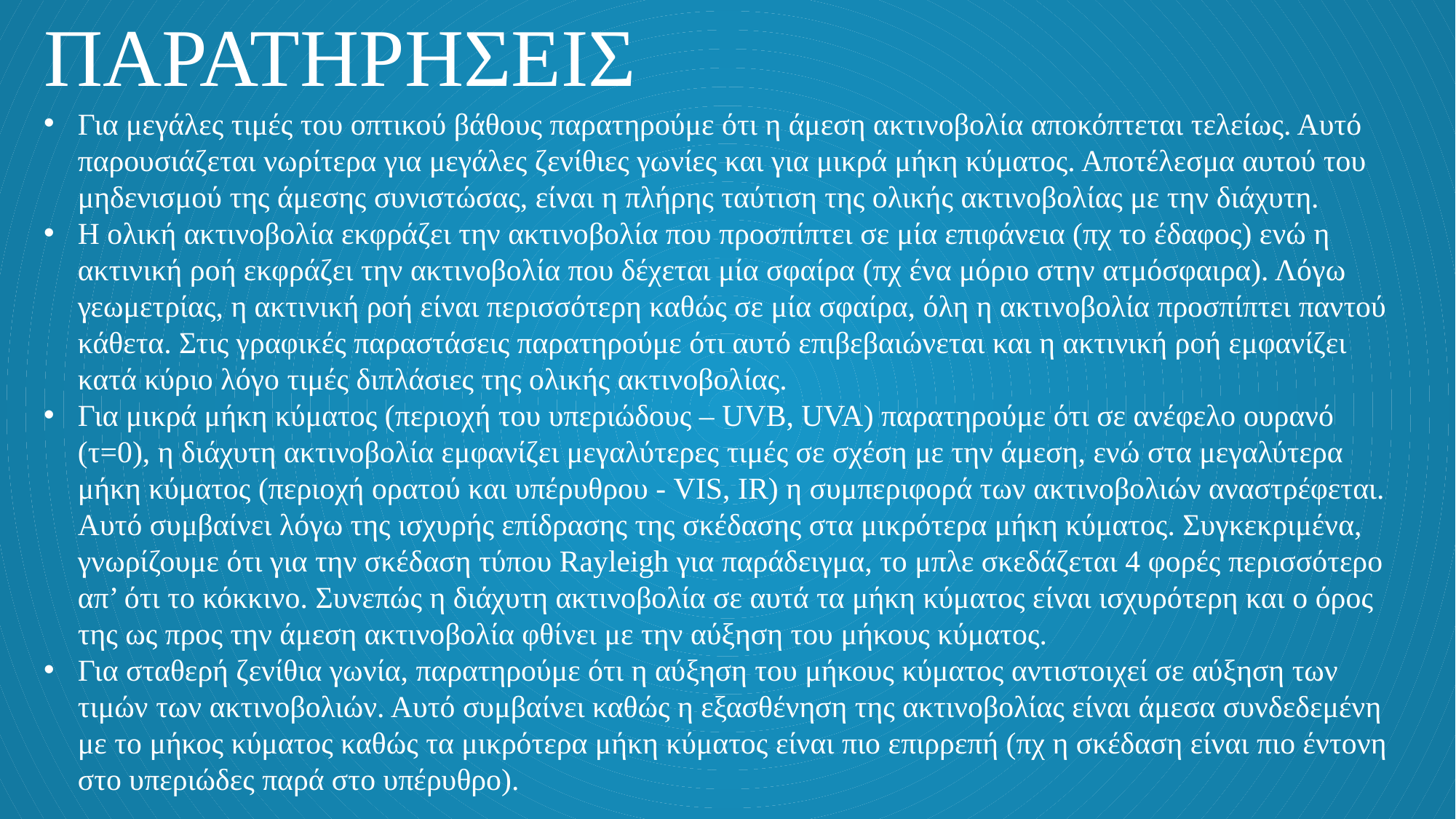

ΠΑΡΑΤΗΡΗΣΕΙΣ
Για μεγάλες τιμές του οπτικού βάθους παρατηρούμε ότι η άμεση ακτινοβολία αποκόπτεται τελείως. Αυτό παρουσιάζεται νωρίτερα για μεγάλες ζενίθιες γωνίες και για μικρά μήκη κύματος. Αποτέλεσμα αυτού του μηδενισμού της άμεσης συνιστώσας, είναι η πλήρης ταύτιση της ολικής ακτινοβολίας με την διάχυτη.
Η ολική ακτινοβολία εκφράζει την ακτινοβολία που προσπίπτει σε μία επιφάνεια (πχ το έδαφος) ενώ η ακτινική ροή εκφράζει την ακτινοβολία που δέχεται μία σφαίρα (πχ ένα μόριο στην ατμόσφαιρα). Λόγω γεωμετρίας, η ακτινική ροή είναι περισσότερη καθώς σε μία σφαίρα, όλη η ακτινοβολία προσπίπτει παντού κάθετα. Στις γραφικές παραστάσεις παρατηρούμε ότι αυτό επιβεβαιώνεται και η ακτινική ροή εμφανίζει κατά κύριο λόγο τιμές διπλάσιες της ολικής ακτινοβολίας.
Για μικρά μήκη κύματος (περιοχή του υπεριώδους – UVB, UVA) παρατηρούμε ότι σε ανέφελο ουρανό (τ=0), η διάχυτη ακτινοβολία εμφανίζει μεγαλύτερες τιμές σε σχέση με την άμεση, ενώ στα μεγαλύτερα μήκη κύματος (περιοχή ορατού και υπέρυθρου - VIS, IR) η συμπεριφορά των ακτινοβολιών αναστρέφεται. Αυτό συμβαίνει λόγω της ισχυρής επίδρασης της σκέδασης στα μικρότερα μήκη κύματος. Συγκεκριμένα, γνωρίζουμε ότι για την σκέδαση τύπου Rayleigh για παράδειγμα, το μπλε σκεδάζεται 4 φορές περισσότερο απ’ ότι το κόκκινο. Συνεπώς η διάχυτη ακτινοβολία σε αυτά τα μήκη κύματος είναι ισχυρότερη και ο όρος της ως προς την άμεση ακτινοβολία φθίνει με την αύξηση του μήκους κύματος.
Για σταθερή ζενίθια γωνία, παρατηρούμε ότι η αύξηση του μήκους κύματος αντιστοιχεί σε αύξηση των τιμών των ακτινοβολιών. Αυτό συμβαίνει καθώς η εξασθένηση της ακτινοβολίας είναι άμεσα συνδεδεμένη με το μήκος κύματος καθώς τα μικρότερα μήκη κύματος είναι πιο επιρρεπή (πχ η σκέδαση είναι πιο έντονη στο υπεριώδες παρά στο υπέρυθρο).